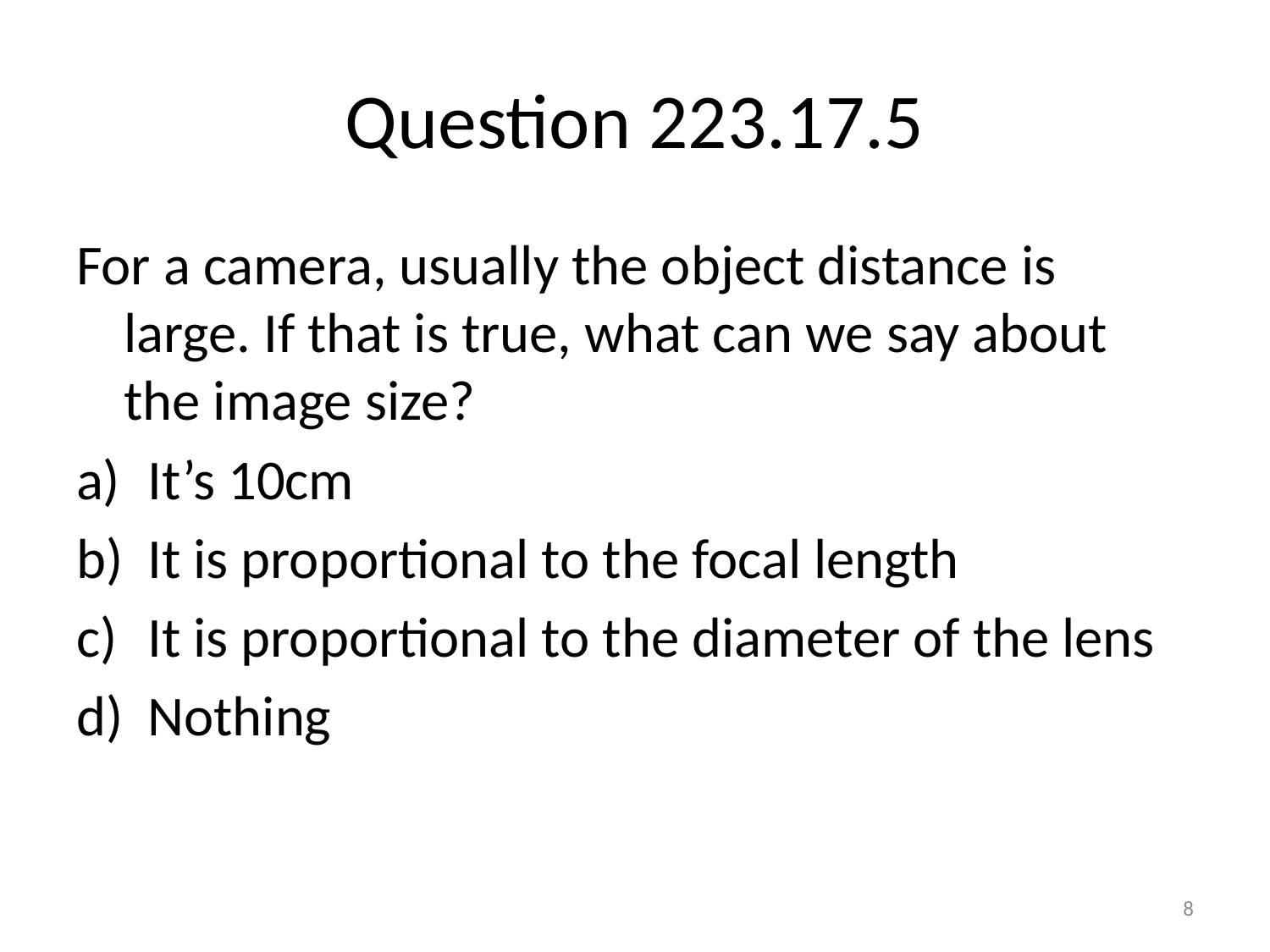

# Question 223.17.5
For a camera, usually the object distance is large. If that is true, what can we say about the image size?
It’s 10cm
It is proportional to the focal length
It is proportional to the diameter of the lens
Nothing
8